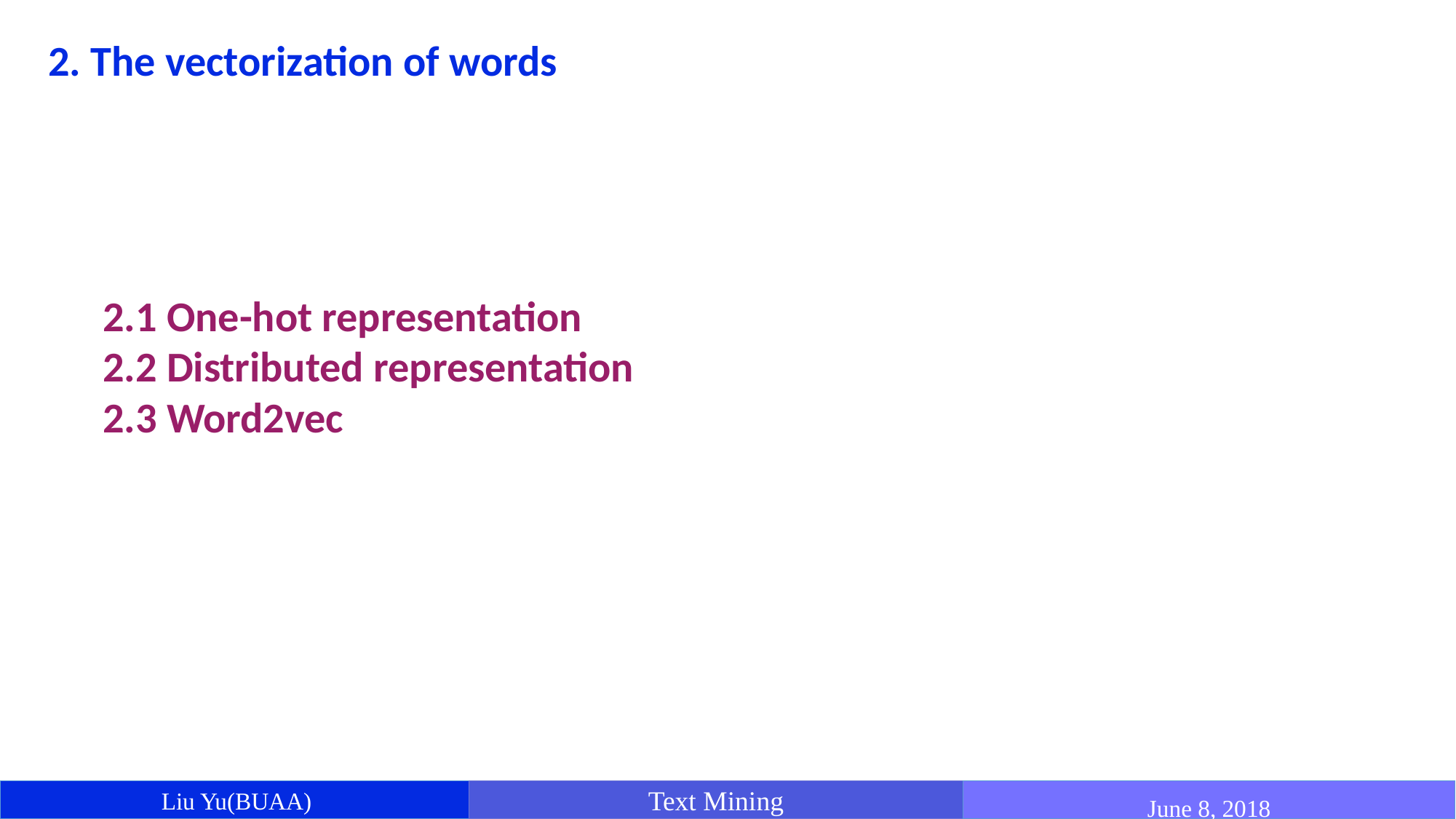

2. The vectorization of words

2.1 One-hot representation
2.2 Distributed representation
2.3 Word2vec

Liu Yu(BUAA)
Text Mining
June 8, 2018